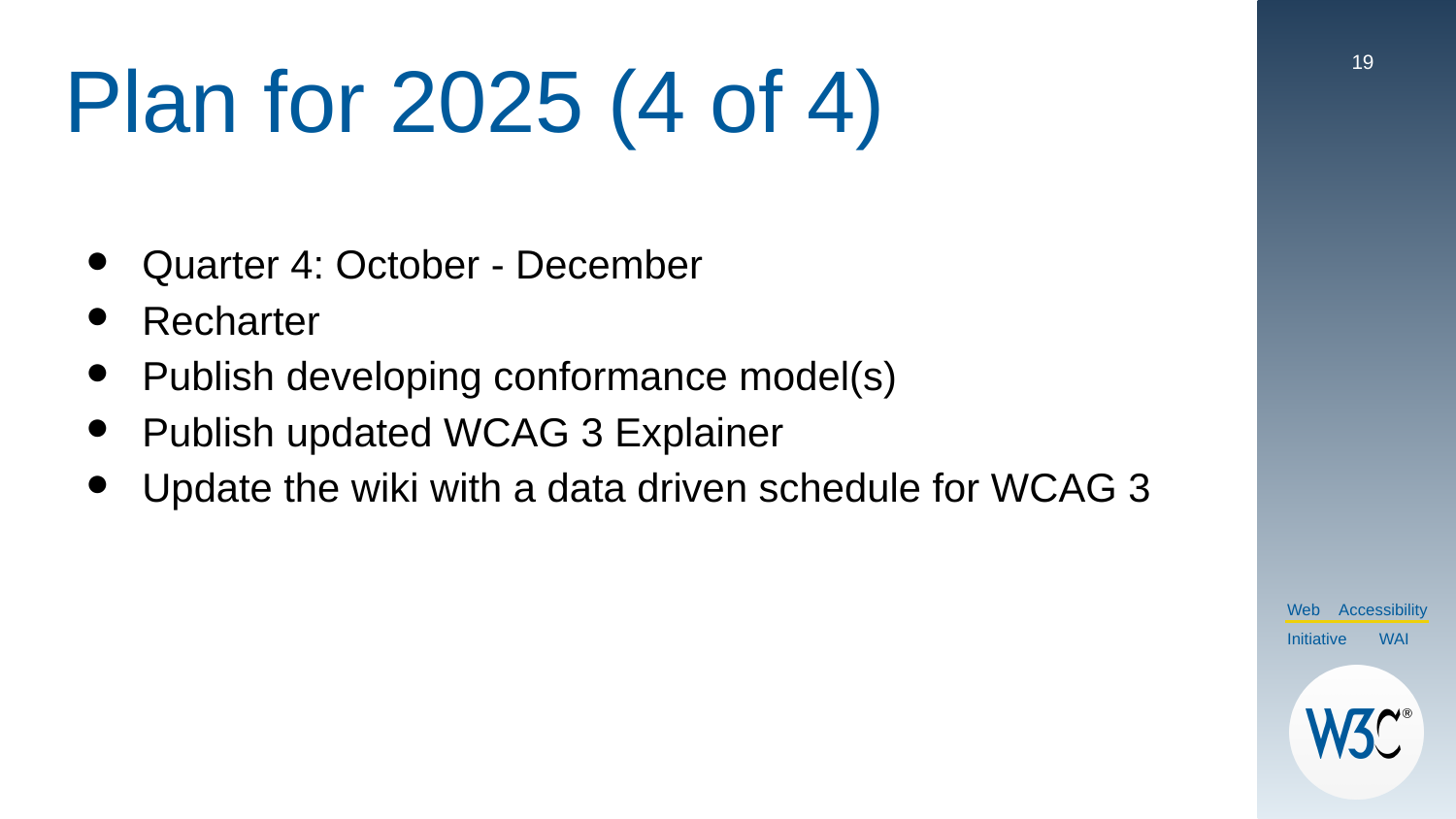

# Plan for 2025 (4 of 4)
19
Quarter 4: October - December
Recharter
Publish developing conformance model(s)
Publish updated WCAG 3 Explainer
Update the wiki with a data driven schedule for WCAG 3